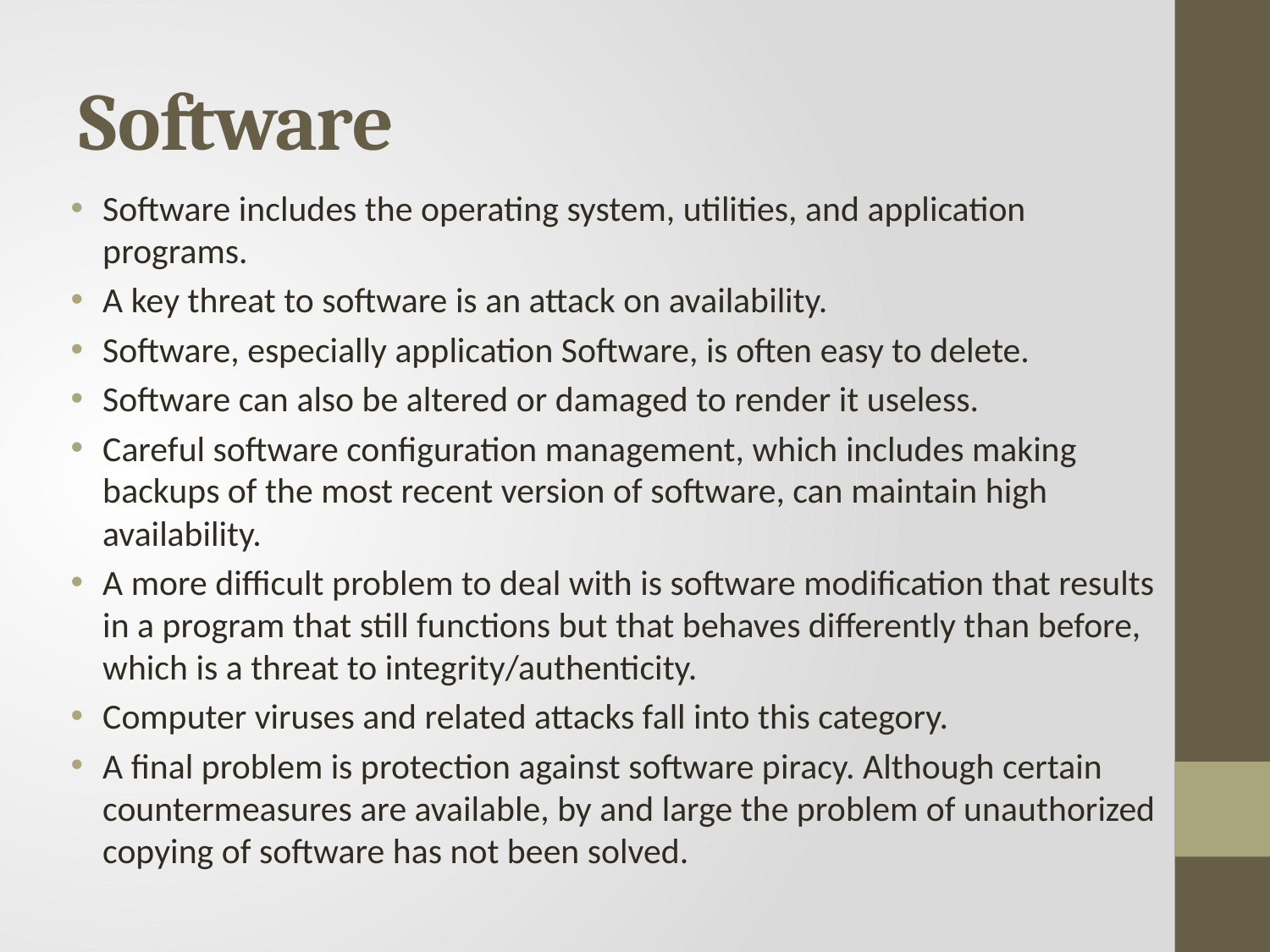

# Software
Software includes the operating system, utilities, and application programs.
A key threat to software is an attack on availability.
Software, especially application Software, is often easy to delete.
Software can also be altered or damaged to render it useless.
Careful software configuration management, which includes making backups of the most recent version of software, can maintain high availability.
A more difficult problem to deal with is software modification that results in a program that still functions but that behaves differently than before, which is a threat to integrity/authenticity.
Computer viruses and related attacks fall into this category.
A final problem is protection against software piracy. Although certain countermeasures are available, by and large the problem of unauthorized copying of software has not been solved.